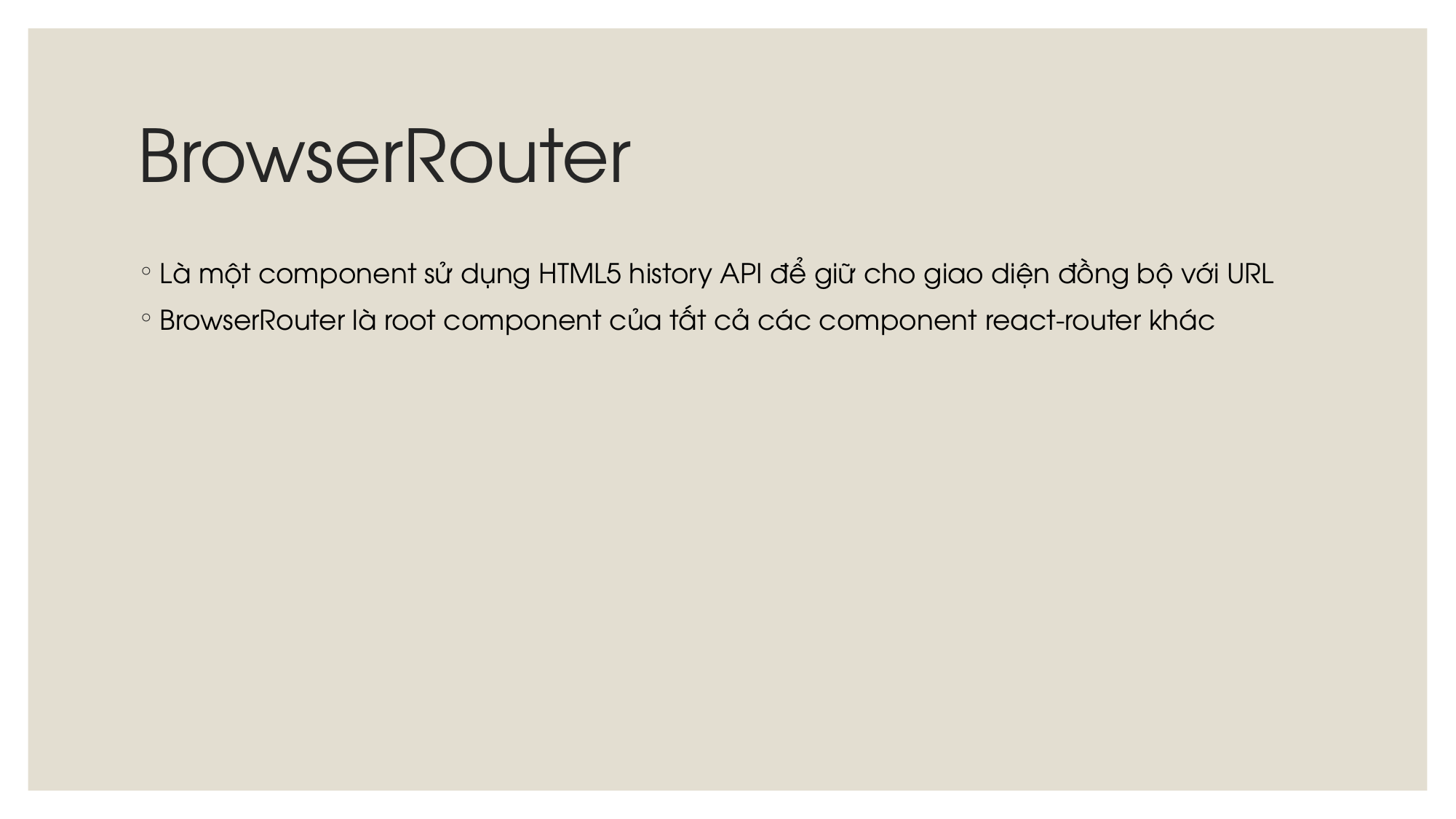

# BrowserRouter
Là một component sử dụng HTML5 history API để giữ cho giao diện đồng bộ với URL
BrowserRouter là root component của tất cả các component react-router khác